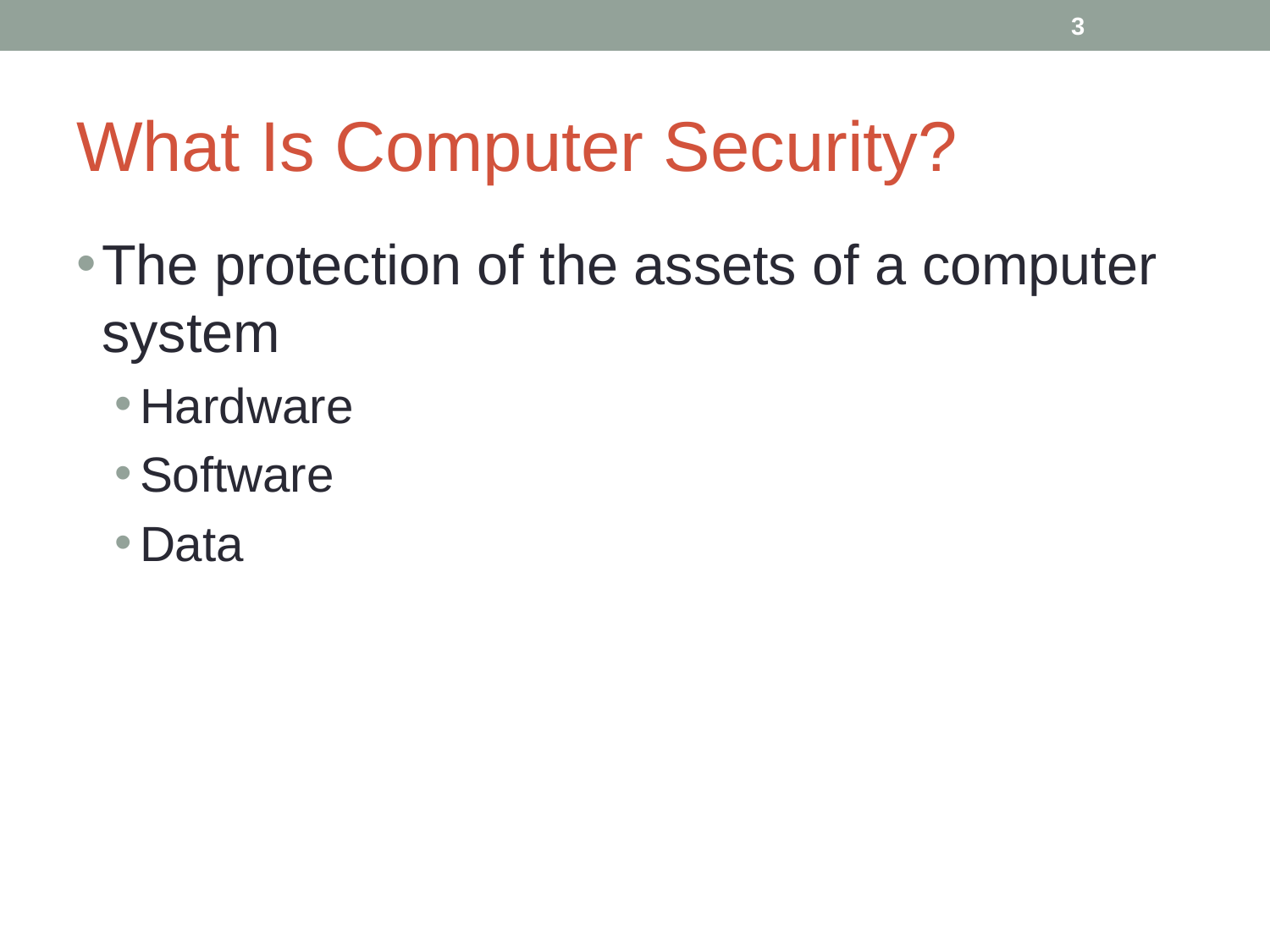

3
# What Is Computer Security?
The protection of the assets of a computer system
Hardware
Software
Data